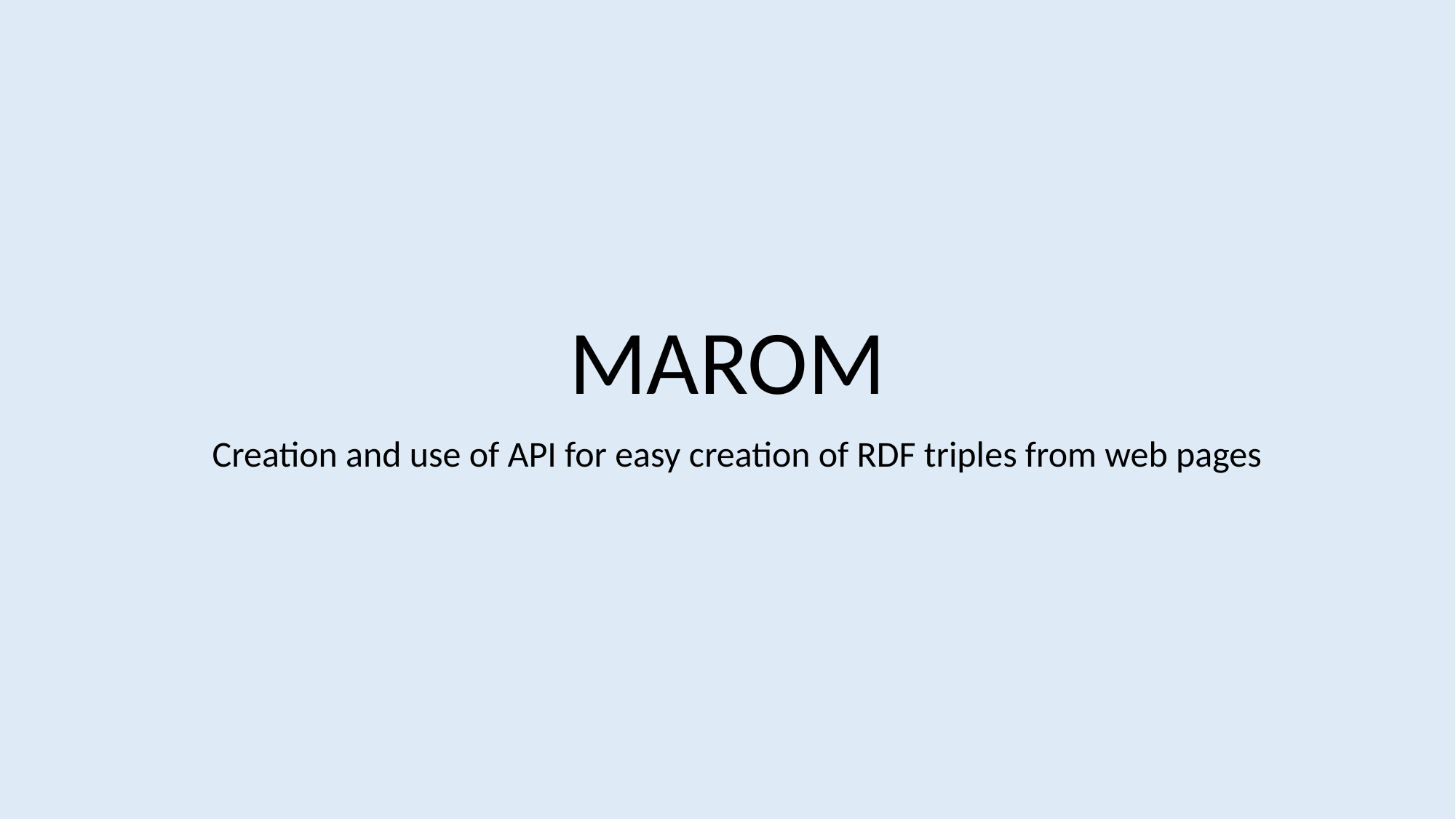

# MAROM
Creation and use of API for easy creation of RDF triples from web pages